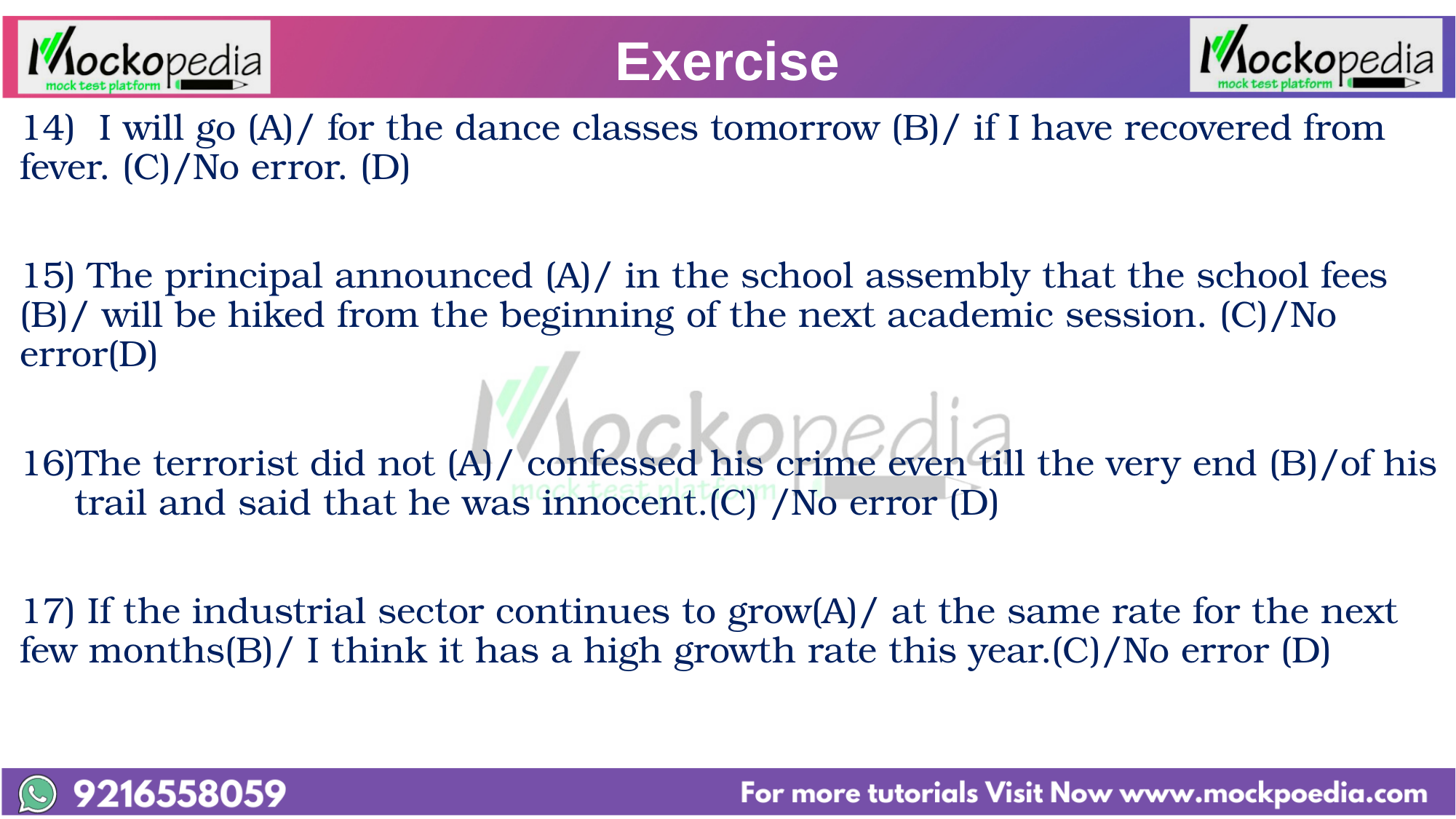

# Exercise
14)  I will go (A)/ for the dance classes tomorrow (B)/ if I have recovered from fever. (C)/No error. (D)

15) The principal announced (A)/ in the school assembly that the school fees (B)/ will be hiked from the beginning of the next academic session. (C)/No error(D)

The terrorist did not (A)/ confessed his crime even till the very end (B)/of his trail and said that he was innocent.(C) /No error (D)

17) If the industrial sector continues to grow(A)/ at the same rate for the next few months(B)/ I think it has a high growth rate this year.(C)/No error (D)